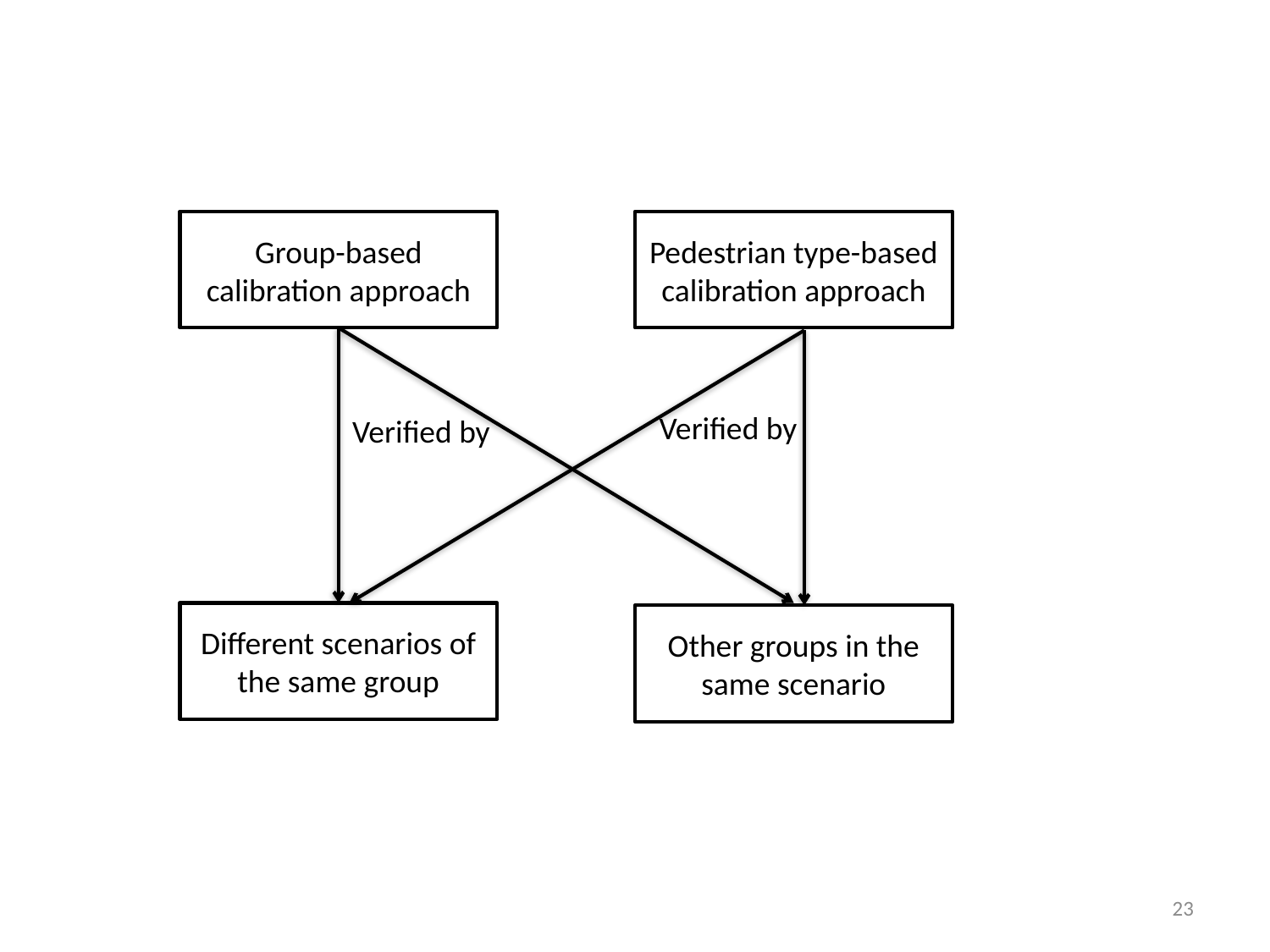

Group-based calibration approach
Pedestrian type-based calibration approach
Verified by
Verified by
Different scenarios of the same group
Other groups in the same scenario
23